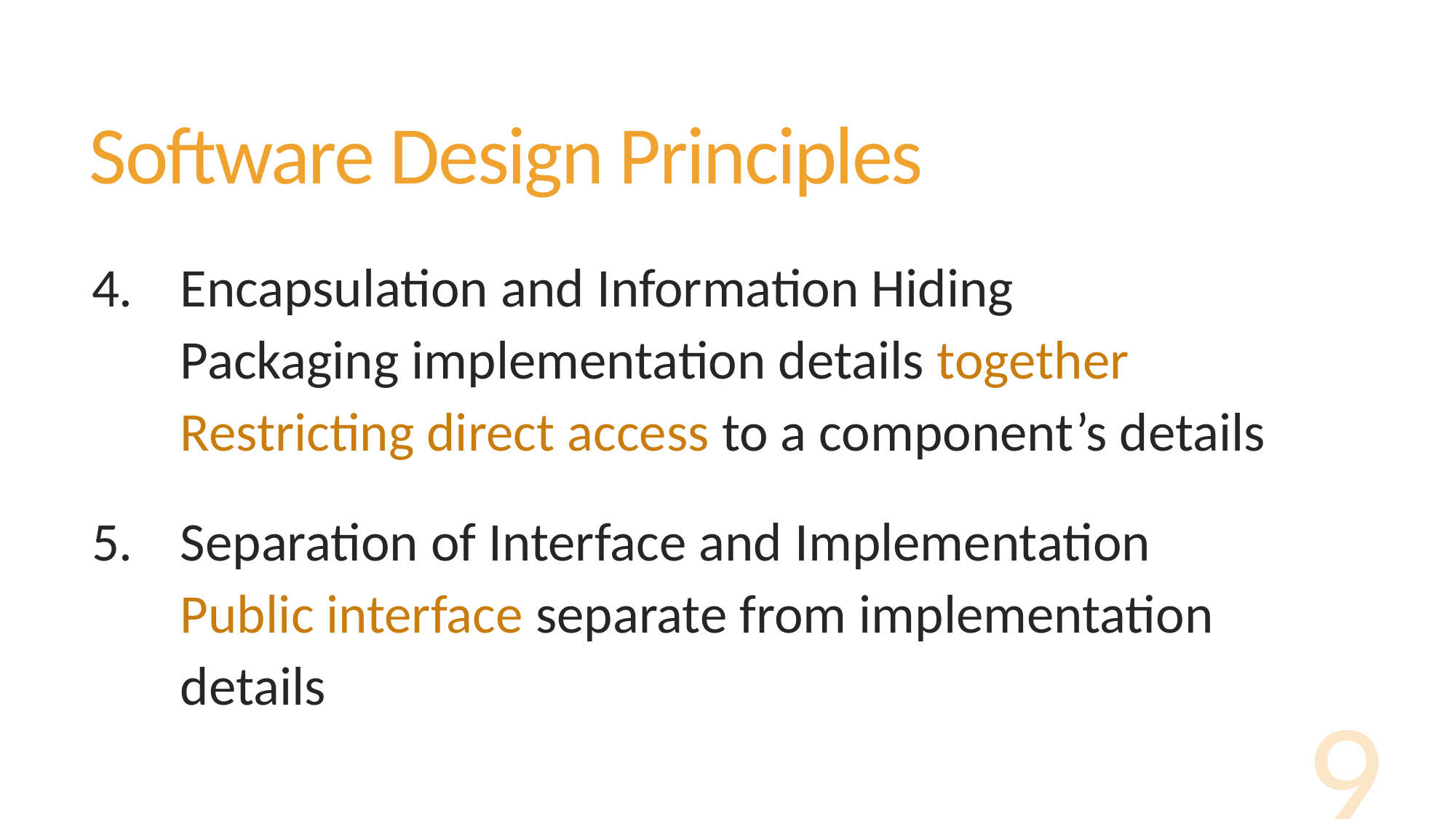

# Software Design Principles
Encapsulation and Information Hiding
Packaging implementation details together
Restricting direct access to a component’s details
Separation of Interface and Implementation
Public interface separate from implementation details
9